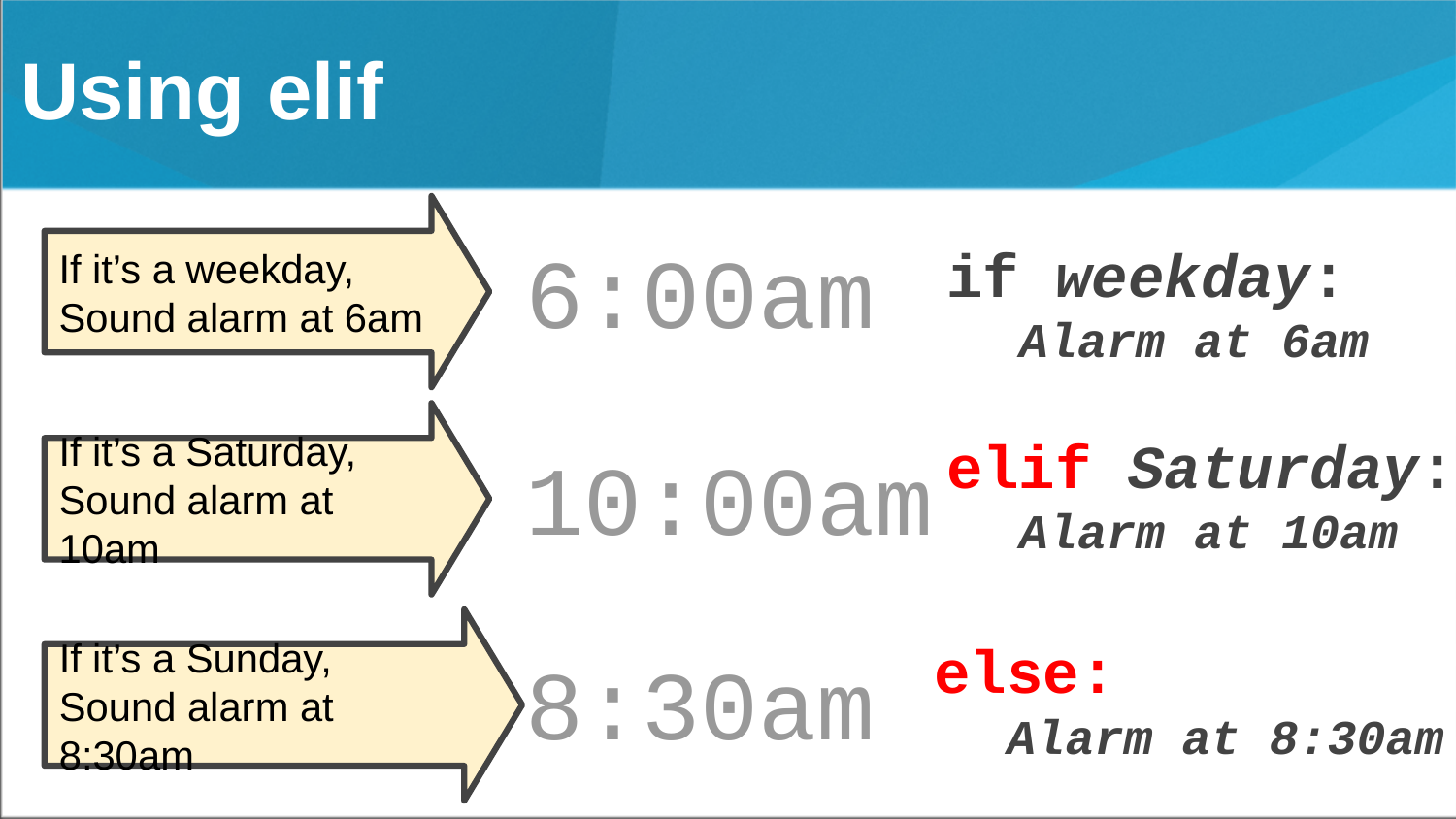

# Using elif
If it’s a weekday,
Sound alarm at 6am
6:00am
if weekday:
Alarm at 6am
If it’s a Saturday,
Sound alarm at 10am
elif Saturday:
Alarm at 10am
10:00am
If it’s a Sunday,
Sound alarm at 8:30am
else:
Alarm at 8:30am
8:30am